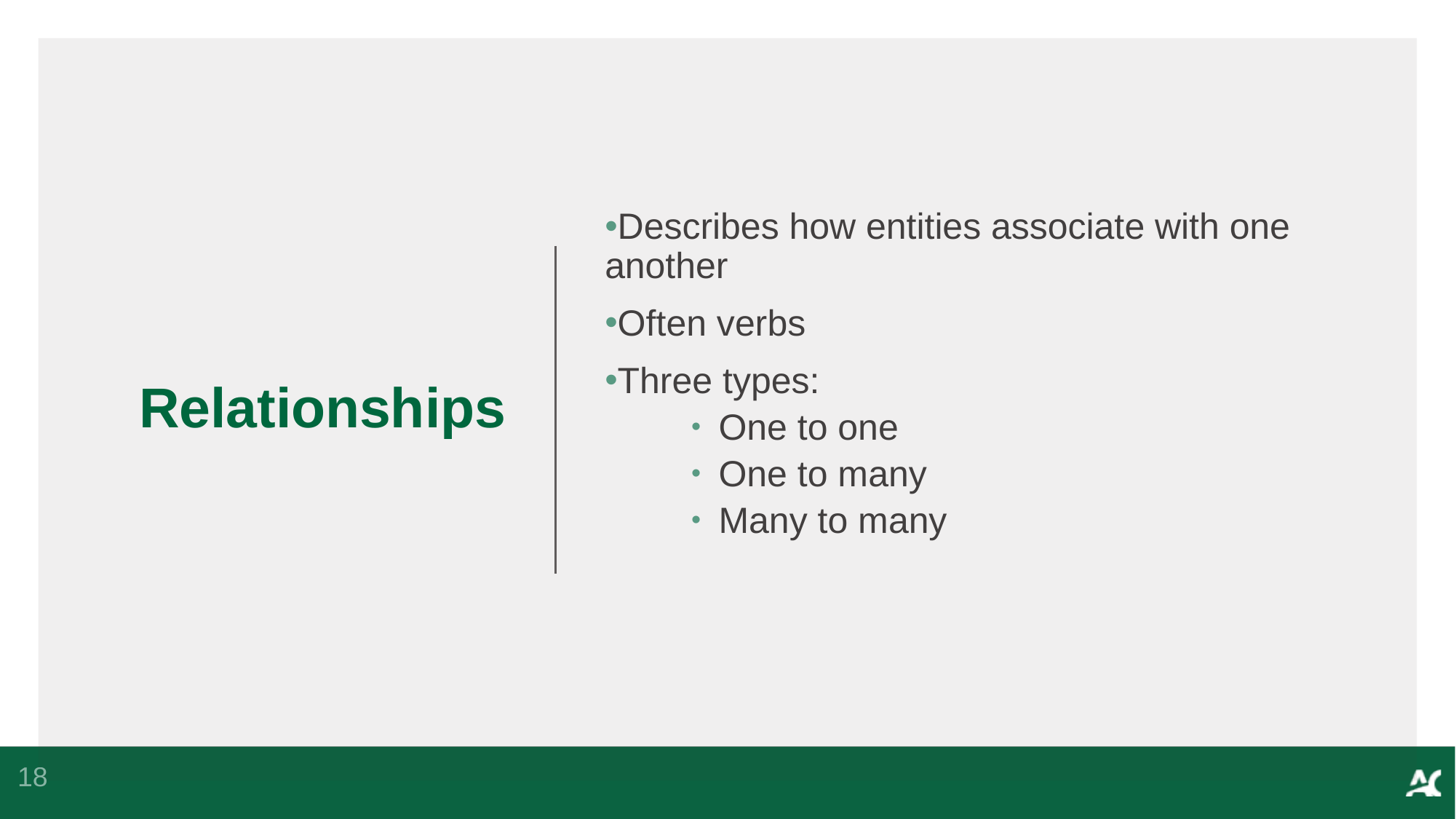

# Relationships
Describes how entities associate with one     another
Often verbs
Three types:
One to one
One to many
Many to many

18